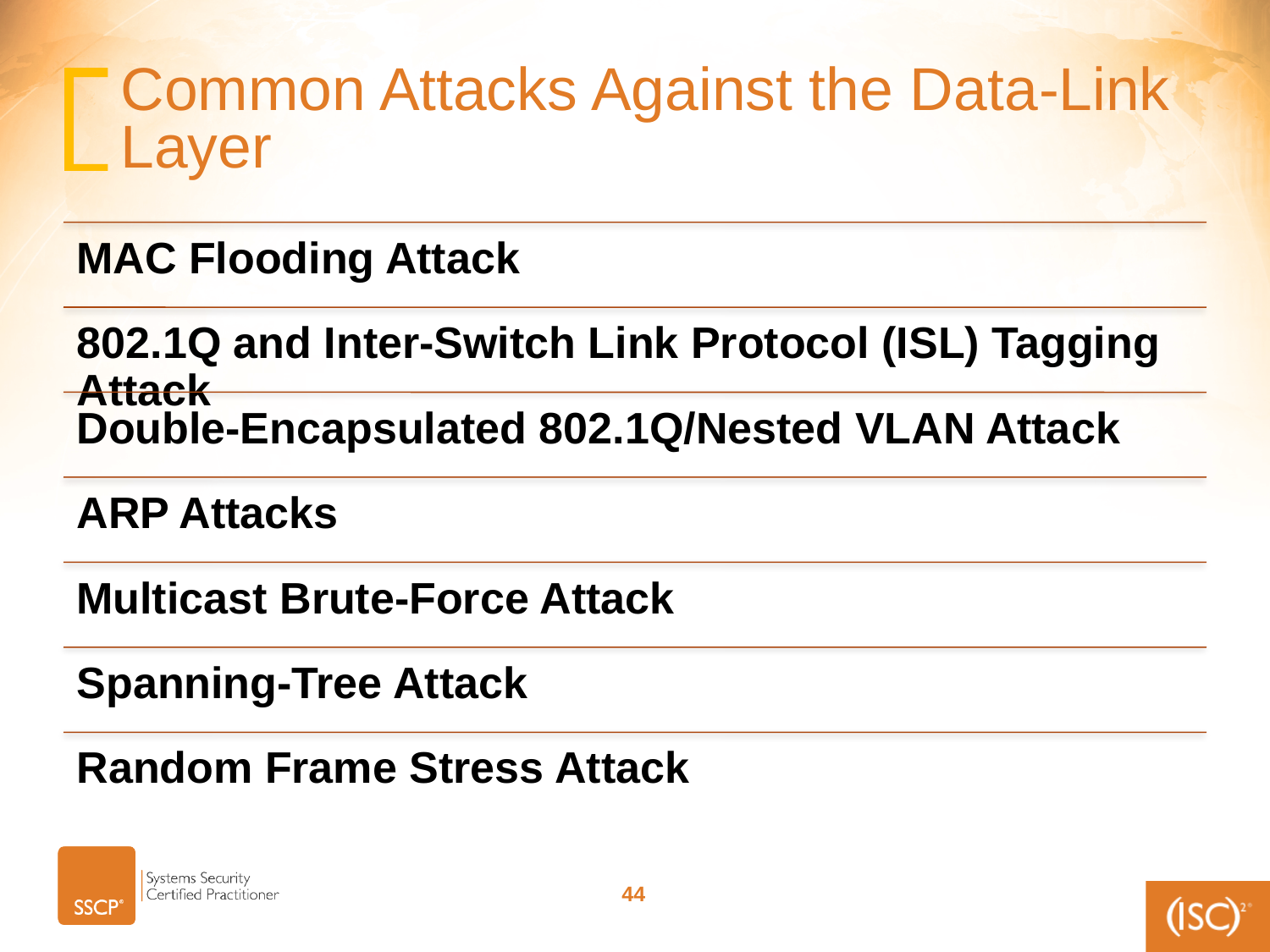

# Common Attacks Against the Data-Link Layer
MAC Flooding Attack
802.1Q and Inter-Switch Link Protocol (ISL) Tagging Attack
Double-Encapsulated 802.1Q/Nested VLAN Attack
ARP Attacks
Multicast Brute-Force Attack
Spanning-Tree Attack
Random Frame Stress Attack